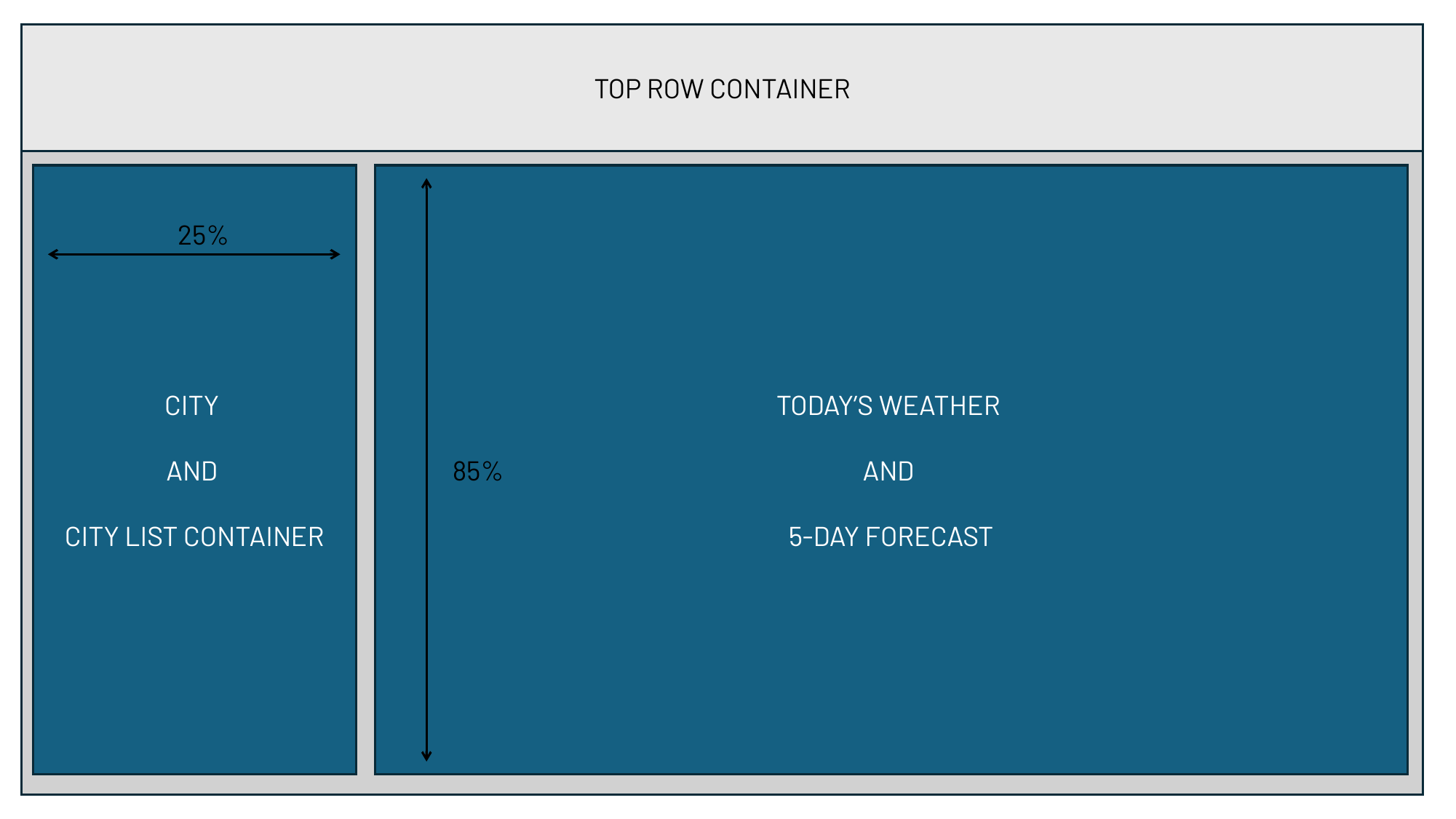

TOP ROW CONTAINER
#
MAIN BODY CONTAINER
CITY

AND

CITY LIST CONTAINER
TODAY’S WEATHER

AND

5-DAY FORECAST
25%

85%